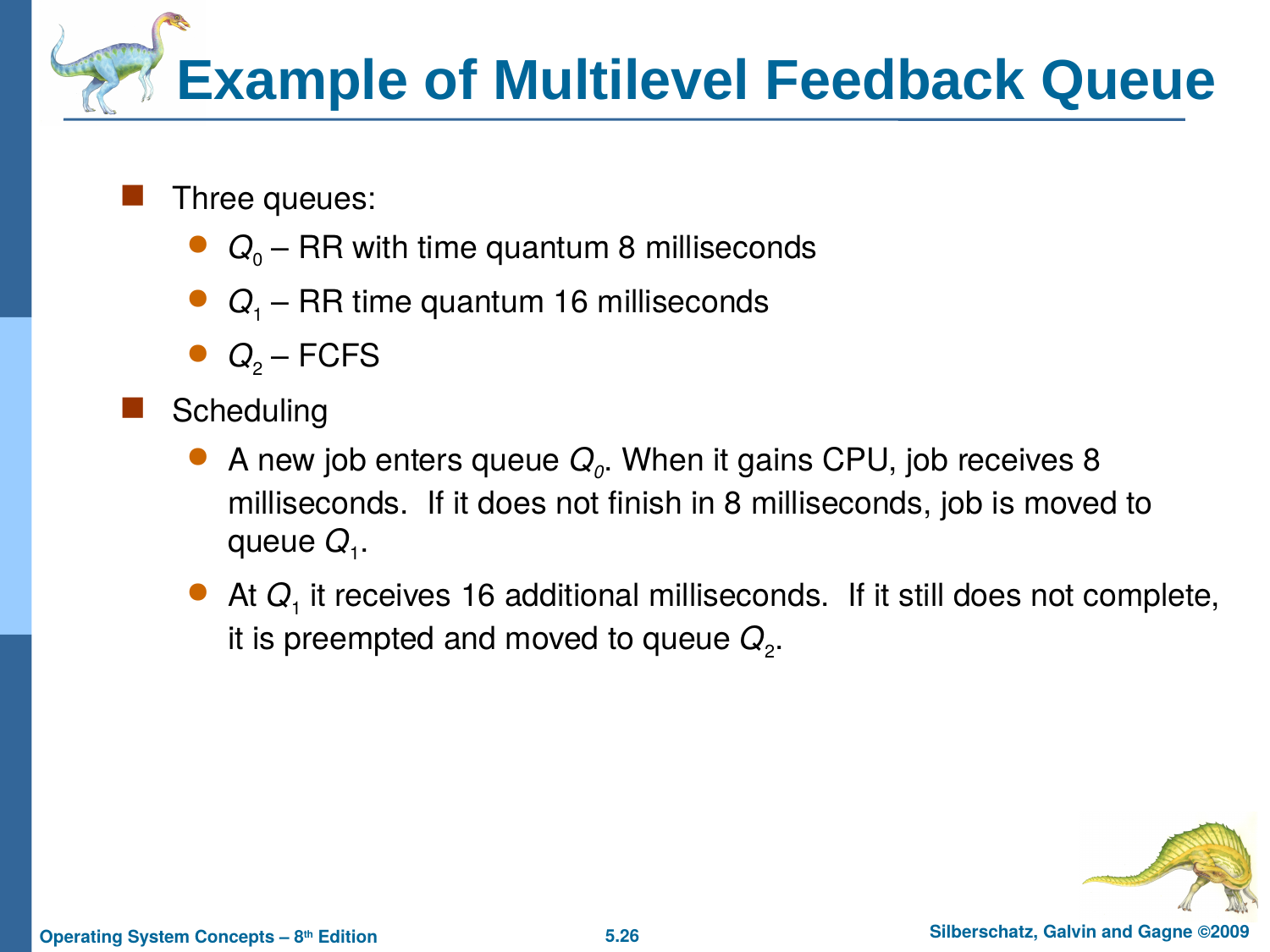

# Example of Multilevel Feedback Queue
Three queues:
Q0 – RR with time quantum 8 milliseconds
Q1 – RR time quantum 16 milliseconds
Q2 – FCFS
Scheduling
A new job enters queue Q0. When it gains CPU, job receives 8 milliseconds.  If it does not finish in 8 milliseconds, job is moved to queue Q1.
At Q1 it receives 16 additional milliseconds.  If it still does not complete, it is preempted and moved to queue Q2.